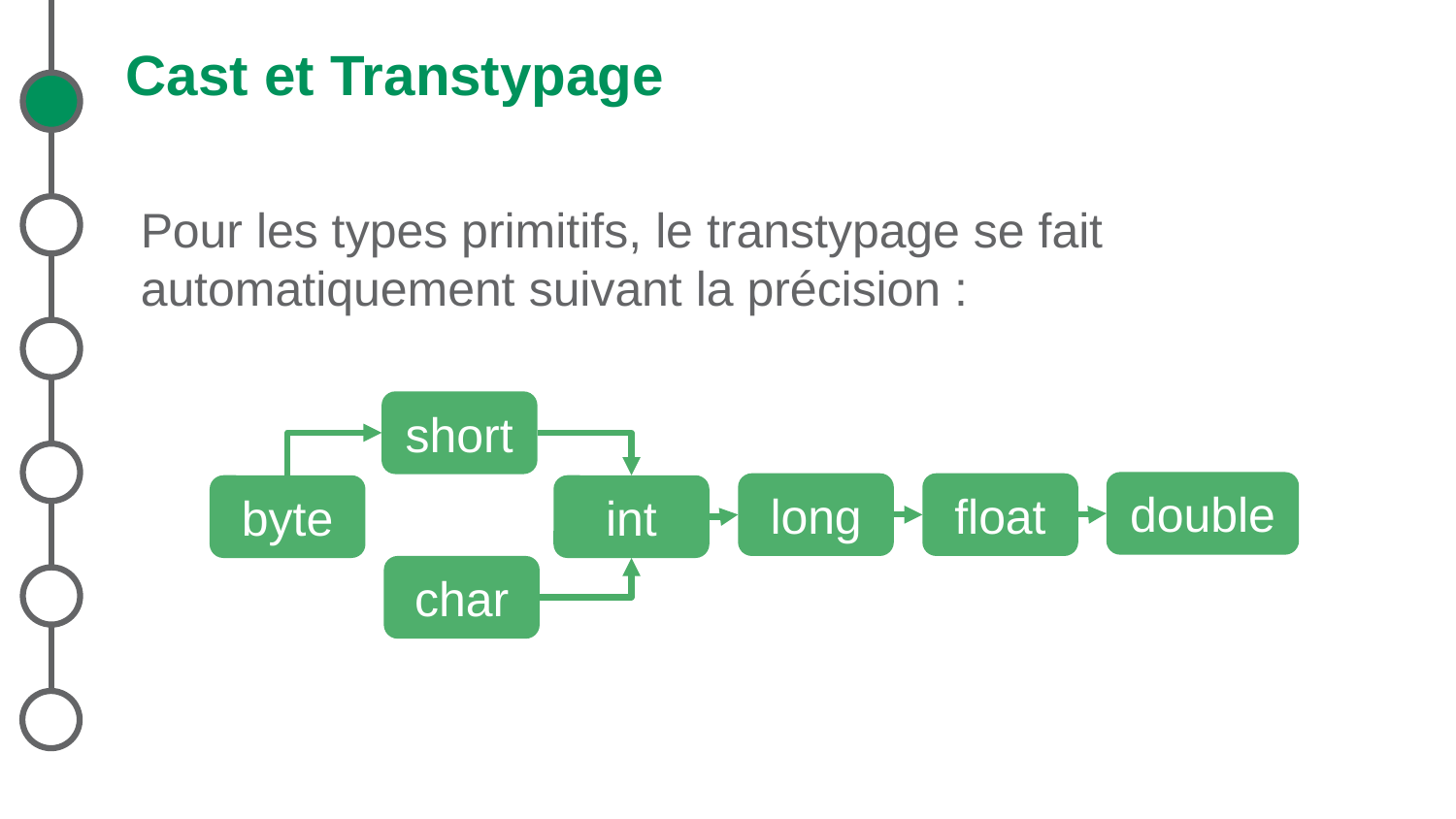

# Cast et Transtypage

Pour les types primitifs, le transtypage se fait automatiquement suivant la précision :

short
double
long
float
byte
int
char